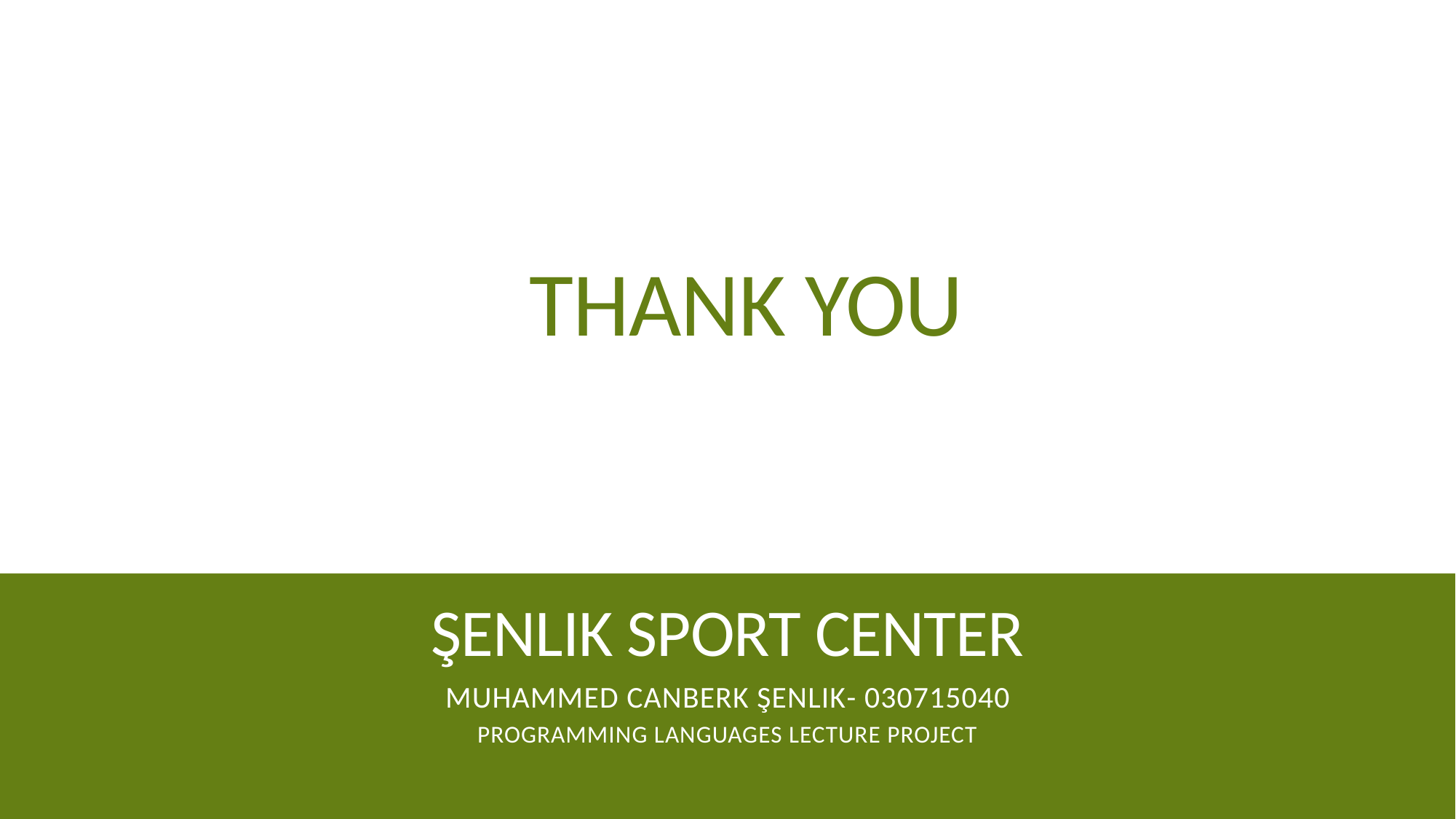

Thank you
# Şenlik Sport Center
Muhammed Canberk Şenlik- 030715040
Programming languages lecture project